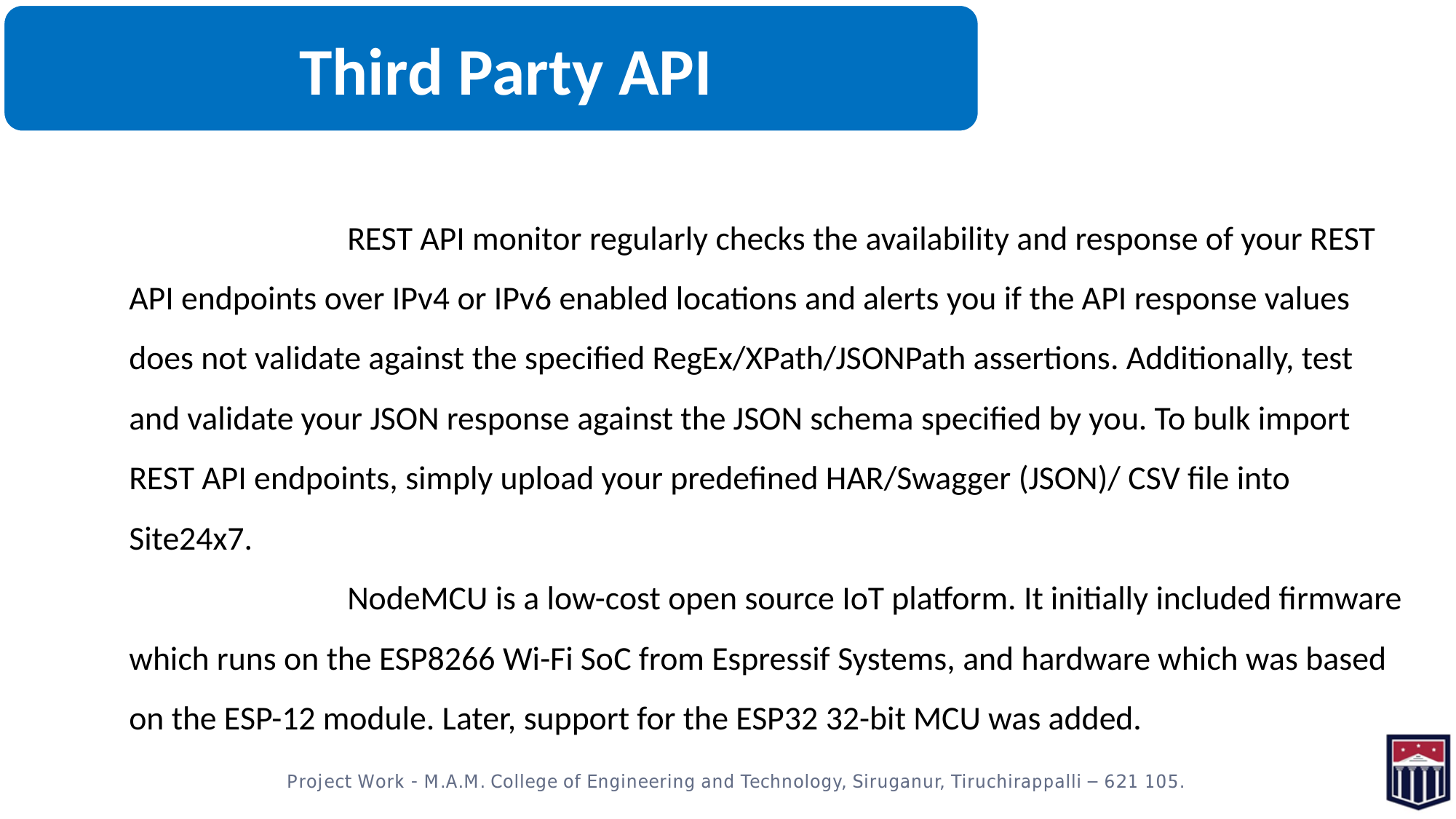

Third Party API
		REST API monitor regularly checks the availability and response of your REST API endpoints over IPv4 or IPv6 enabled locations and alerts you if the API response values does not validate against the specified RegEx/XPath/JSONPath assertions. Additionally, test and validate your JSON response against the JSON schema specified by you. To bulk import REST API endpoints, simply upload your predefined HAR/Swagger (JSON)/ CSV file into Site24x7.
		NodeMCU is a low-cost open source IoT platform. It initially included firmware which runs on the ESP8266 Wi-Fi SoC from Espressif Systems, and hardware which was based on the ESP-12 module. Later, support for the ESP32 32-bit MCU was added.

Project Work - M.A.M. College of Engineering and Technology, Siruganur, Tiruchirappalli – 621 105.
16